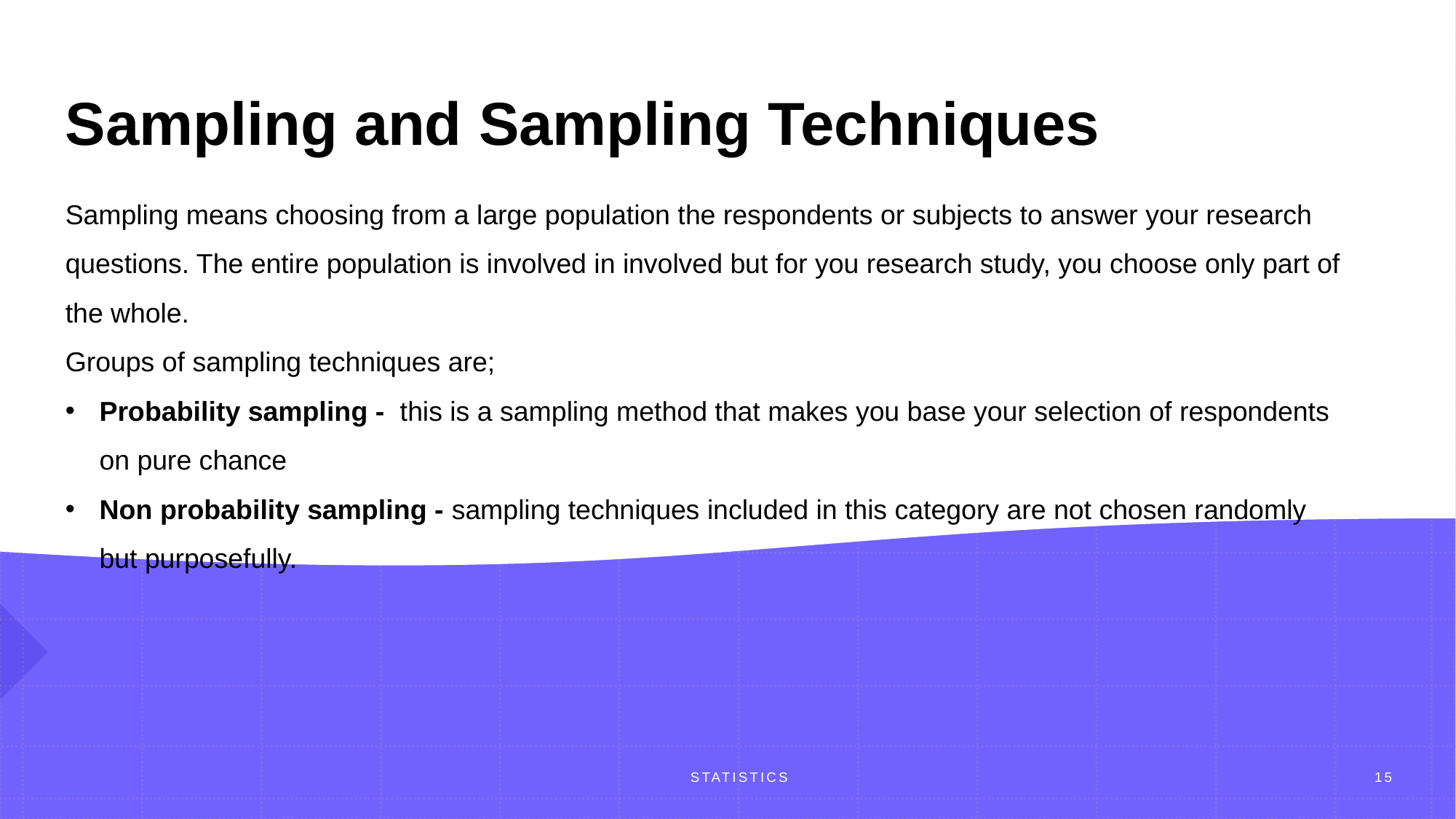

# Sampling and Sampling Techniques
Sampling means choosing from a large population the respondents or subjects to answer your research questions. The entire population is involved in involved but for you research study, you choose only part of the whole.
Groups of sampling techniques are;
Probability sampling -  this is a sampling method that makes you base your selection of respondents on pure chance
Non probability sampling - sampling techniques included in this category are not chosen randomly but purposefully.
STATISTICS
15